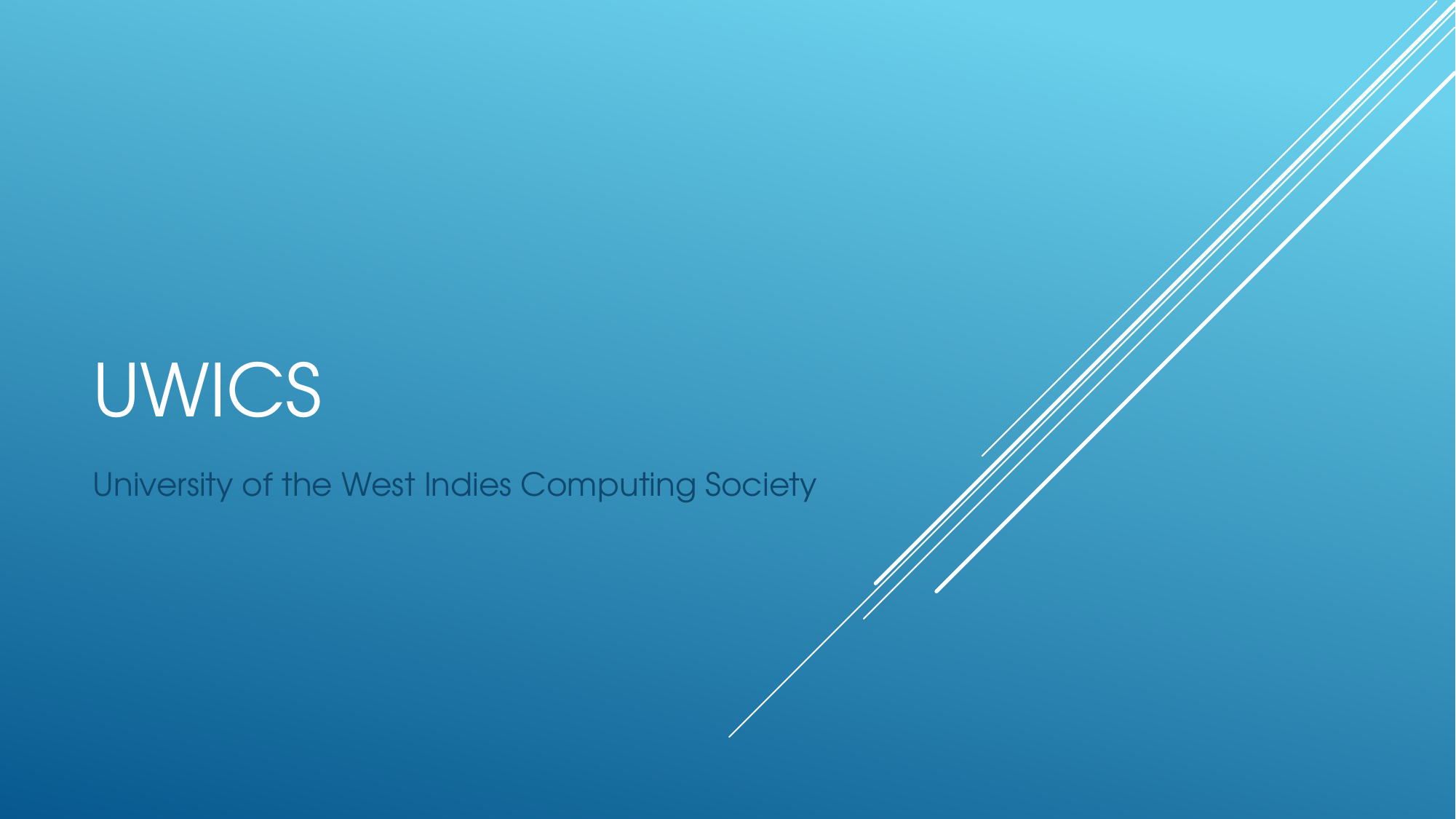

# UWICS
University of the West Indies Computing Society